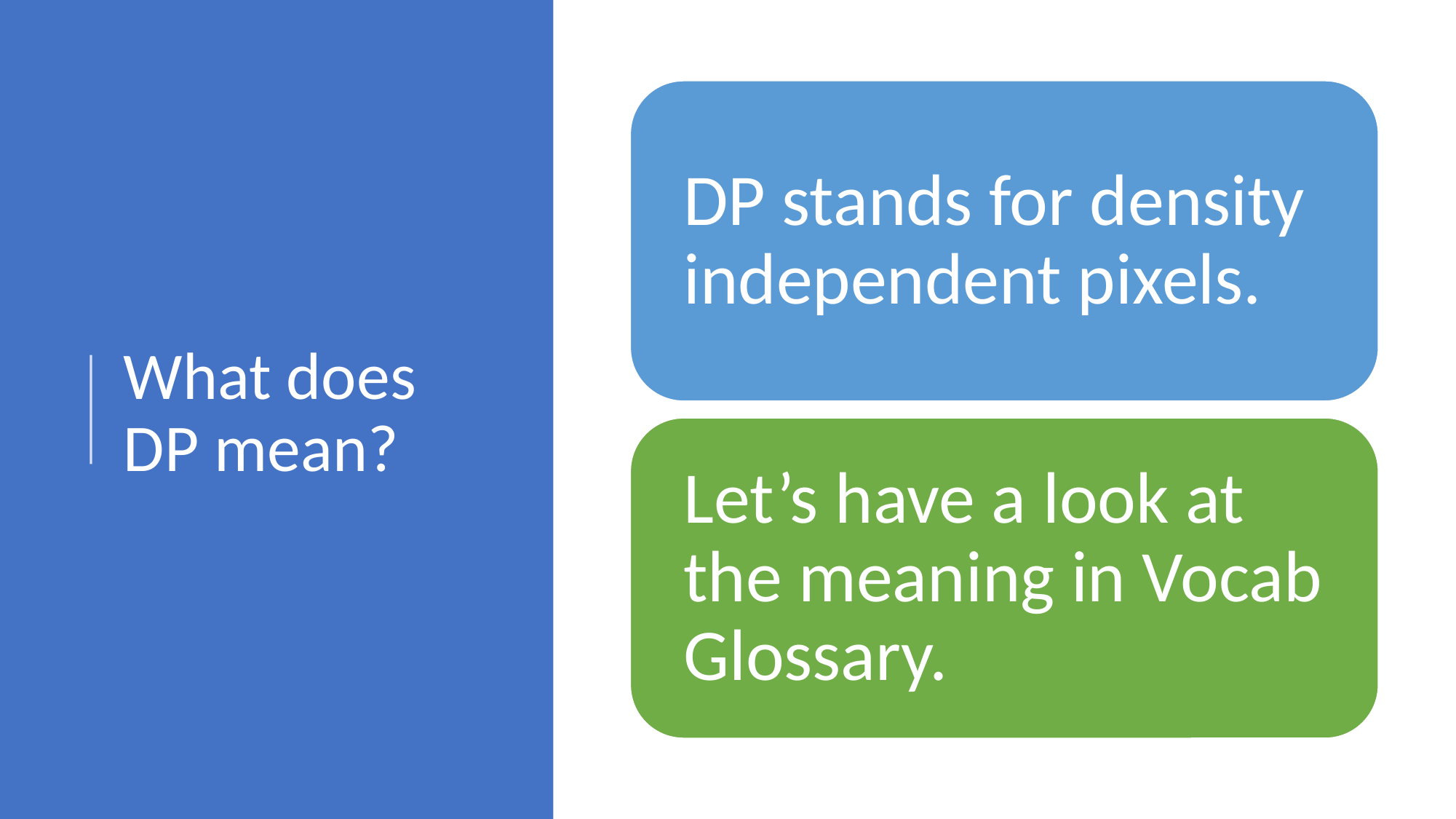

DP stands for density independent pixels.
Let’s have a look at the meaning in Vocab Glossary.
# What does DP mean?